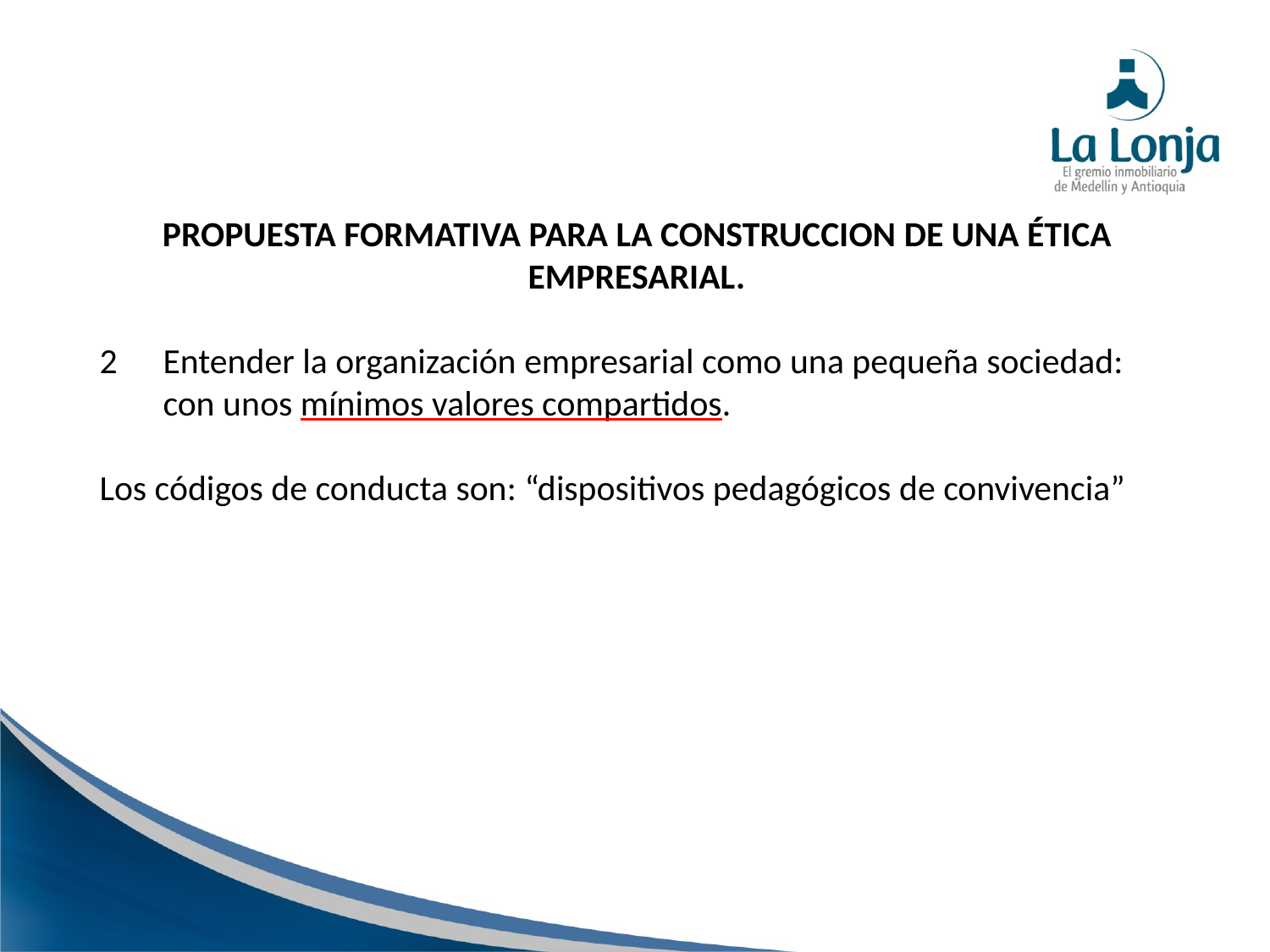

PROPUESTA FORMATIVA PARA LA CONSTRUCCION DE UNA ÉTICA EMPRESARIAL.

Entender la organización empresarial como una pequeña sociedad: con unos mínimos valores compartidos.

Los códigos de conducta son: “dispositivos pedagógicos de convivencia”